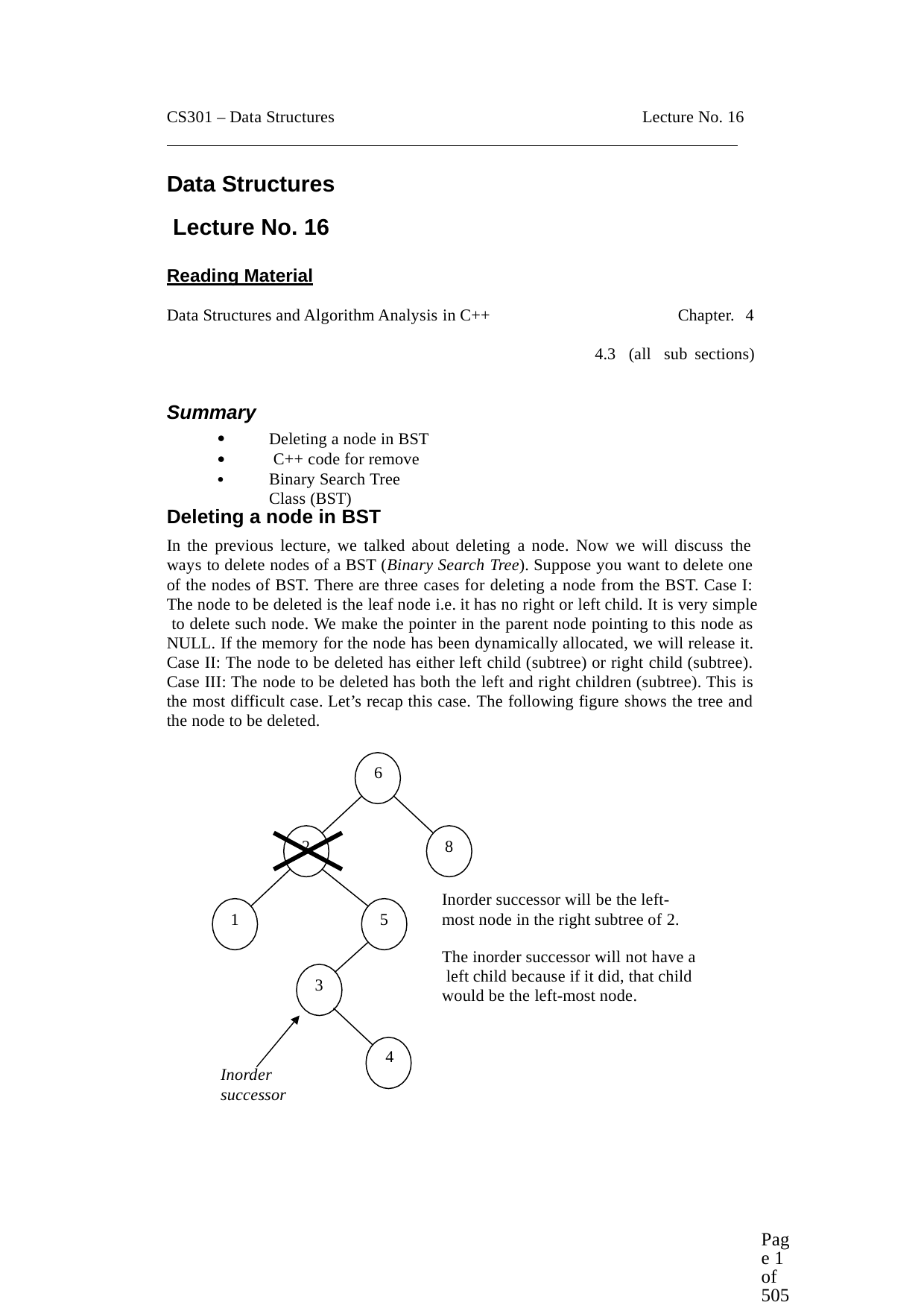

CS301 – Data Structures
Lecture No. 16

Data Structures  Lecture No. 16

Reading Material
Data Structures and Algorithm Analysis in C++
Chapter.  4
4.3  (all  sub sections)
Summary
•
•
•
Deleting a node in BST  C++ code for remove
Binary Search Tree Class (BST)
Deleting a node in BST
In the previous lecture, we talked about deleting a node. Now we will discuss the  ways to delete nodes of a BST (Binary Search Tree). Suppose you want to delete one  of the nodes of BST. There are three cases for deleting a node from the BST. Case I:  The node to be deleted is the leaf node i.e. it has no right or left child. It is very simple  to delete such node. We make the pointer in the parent node pointing to this node as  NULL. If the memory for the node has been dynamically allocated, we will release it.  Case II: The node to be deleted has either left child (subtree) or right child (subtree).  Case III: The node to be deleted has both the left and right children (subtree). This is  the most difficult case. Let’s recap this case. The following figure shows the tree and  the node to be deleted.

6

2
8

Inorder successor will be the left-  most node in the right subtree of 2.

1
5

The inorder successor will not have a  left child because if it did, that child  would be the left-most node.

3

4
Inorder
successor
Page 1 of 505